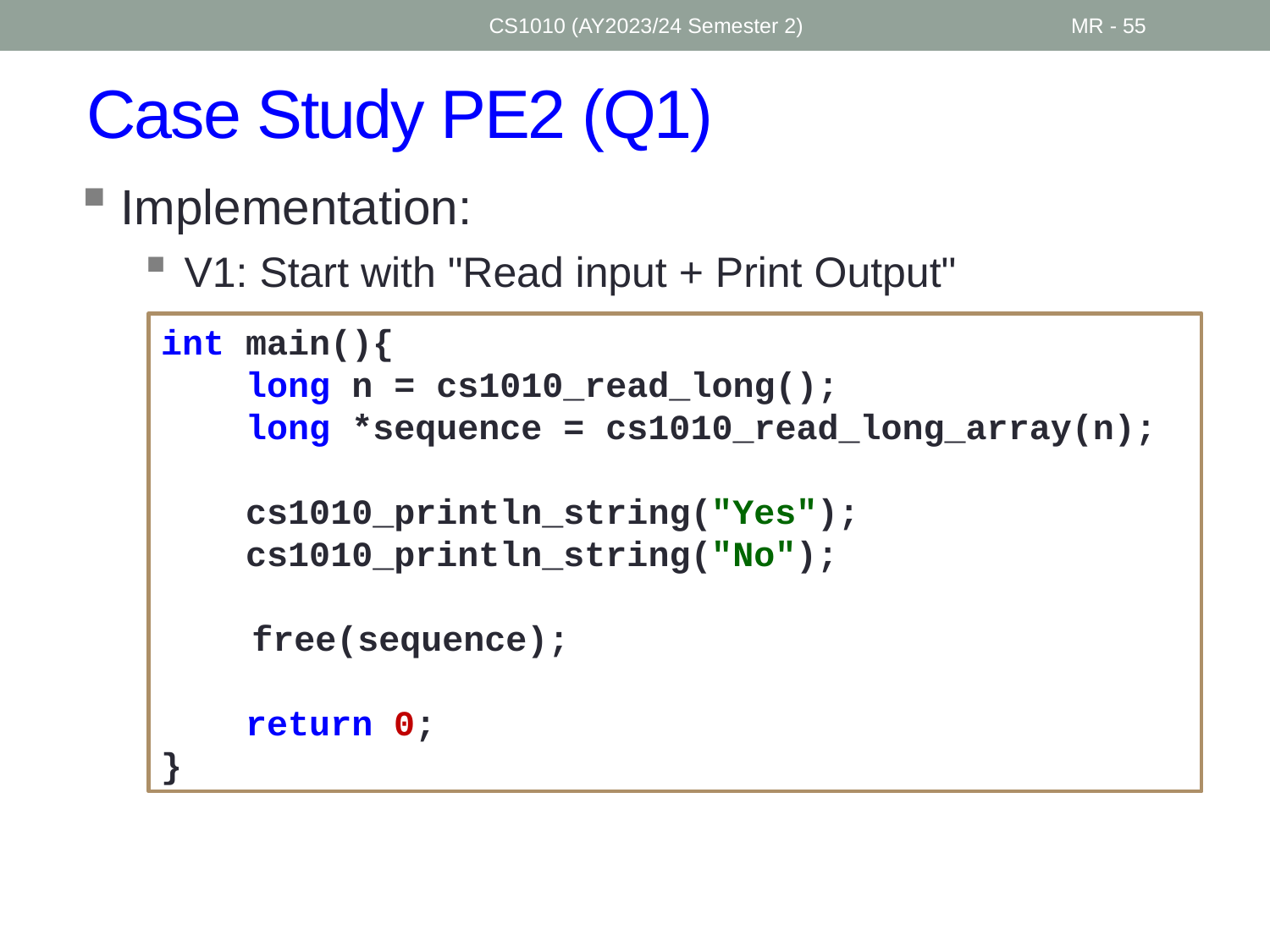

CS1010 (AY2023/24 Semester 2)
MR - 55
# Case Study PE2 (Q1)

Implementation:
V1: Start with "Read input + Print Output"

int main(){
    long n = cs1010_read_long();
    long *sequence = cs1010_read_long_array(n);
    cs1010_println_string("Yes");
    cs1010_println_string("No");

 	  free(sequence);

    return 0;
}